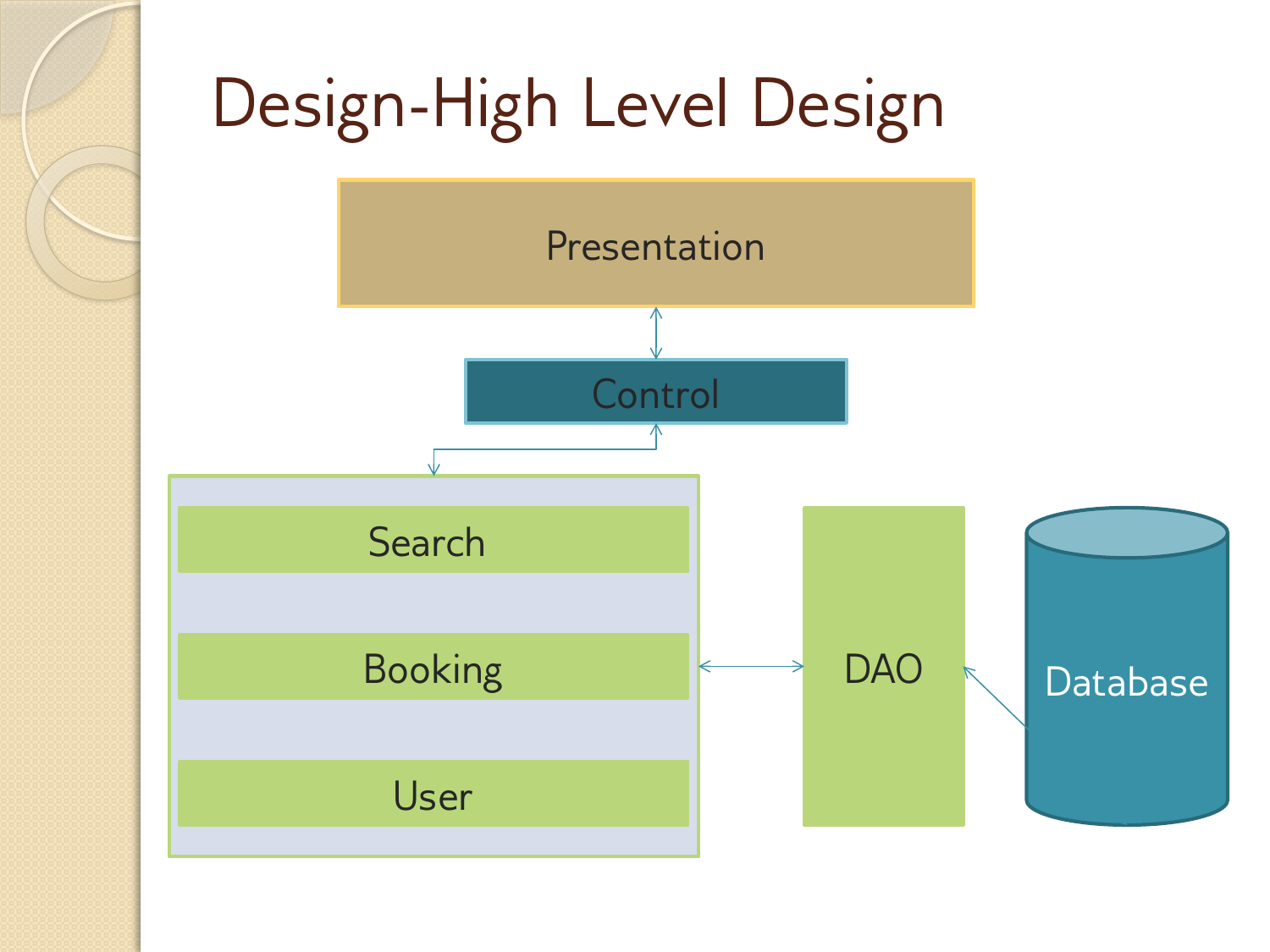

# Design-High Level Design
Presentation

Control

Search
DAO
Database
Booking
User